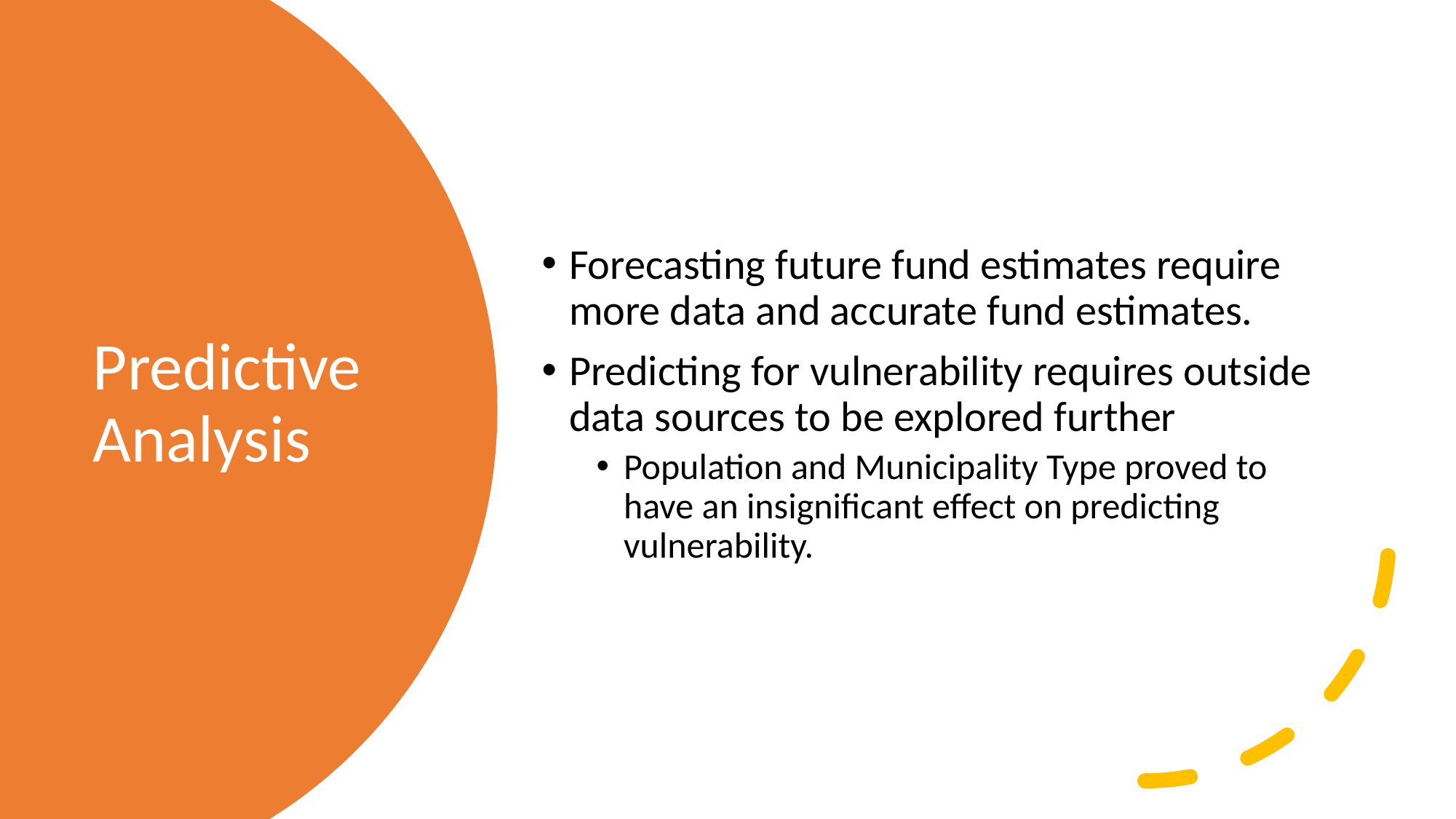

Forecasting future fund estimates require more data and accurate fund estimates.
Predicting for vulnerability requires outside data sources to be explored further
Population and Municipality Type proved to have an insignificant effect on predicting vulnerability.
# Predictive Analysis